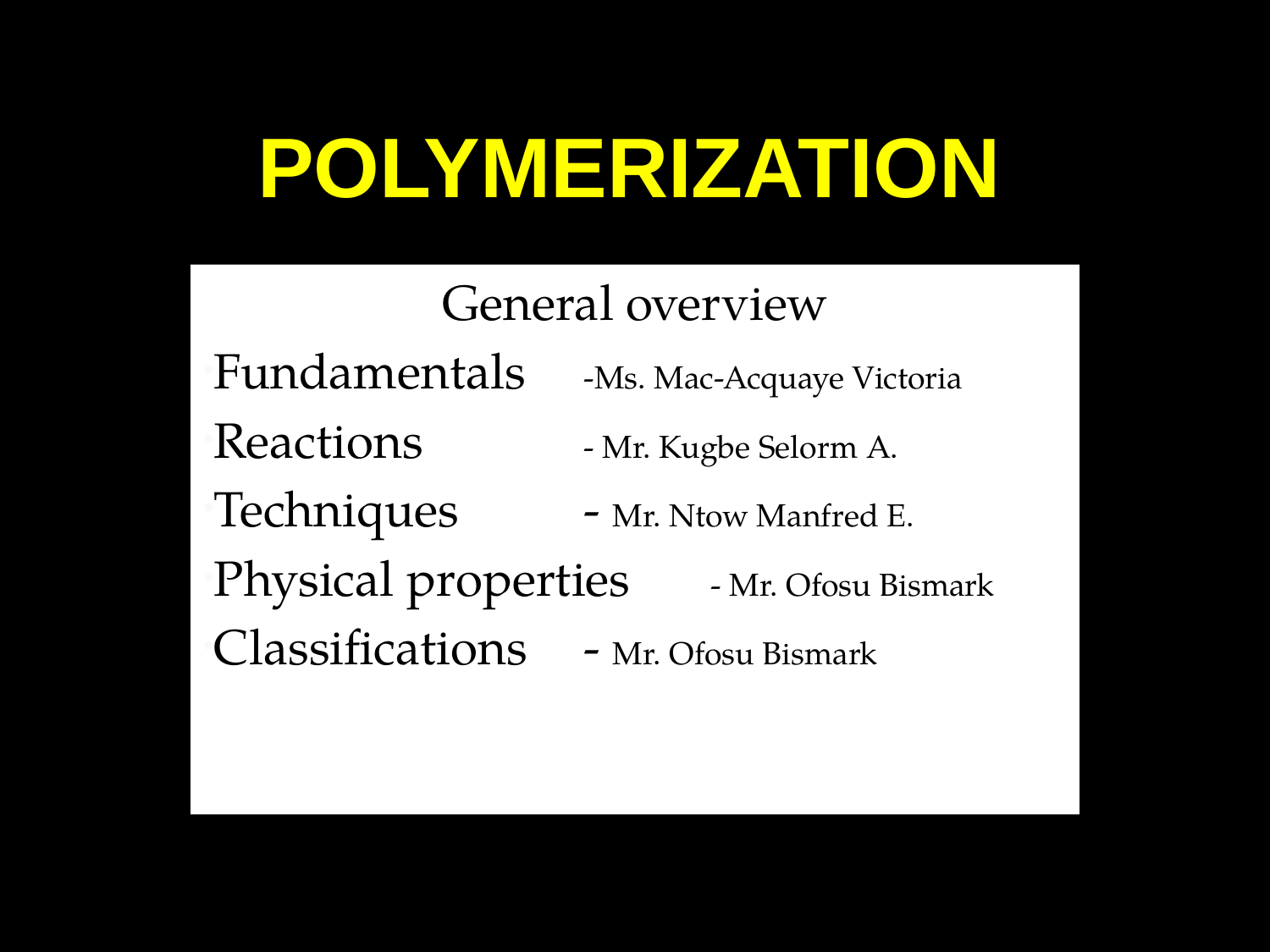

# POLYMERIZATION
General overview
Fundamentals	-Ms. Mac-Acquaye Victoria
Reactions		- Mr. Kugbe Selorm A.
Techniques	- Mr. Ntow Manfred E.
Physical properties	- Mr. Ofosu Bismark
Classifications	- Mr. Ofosu Bismark